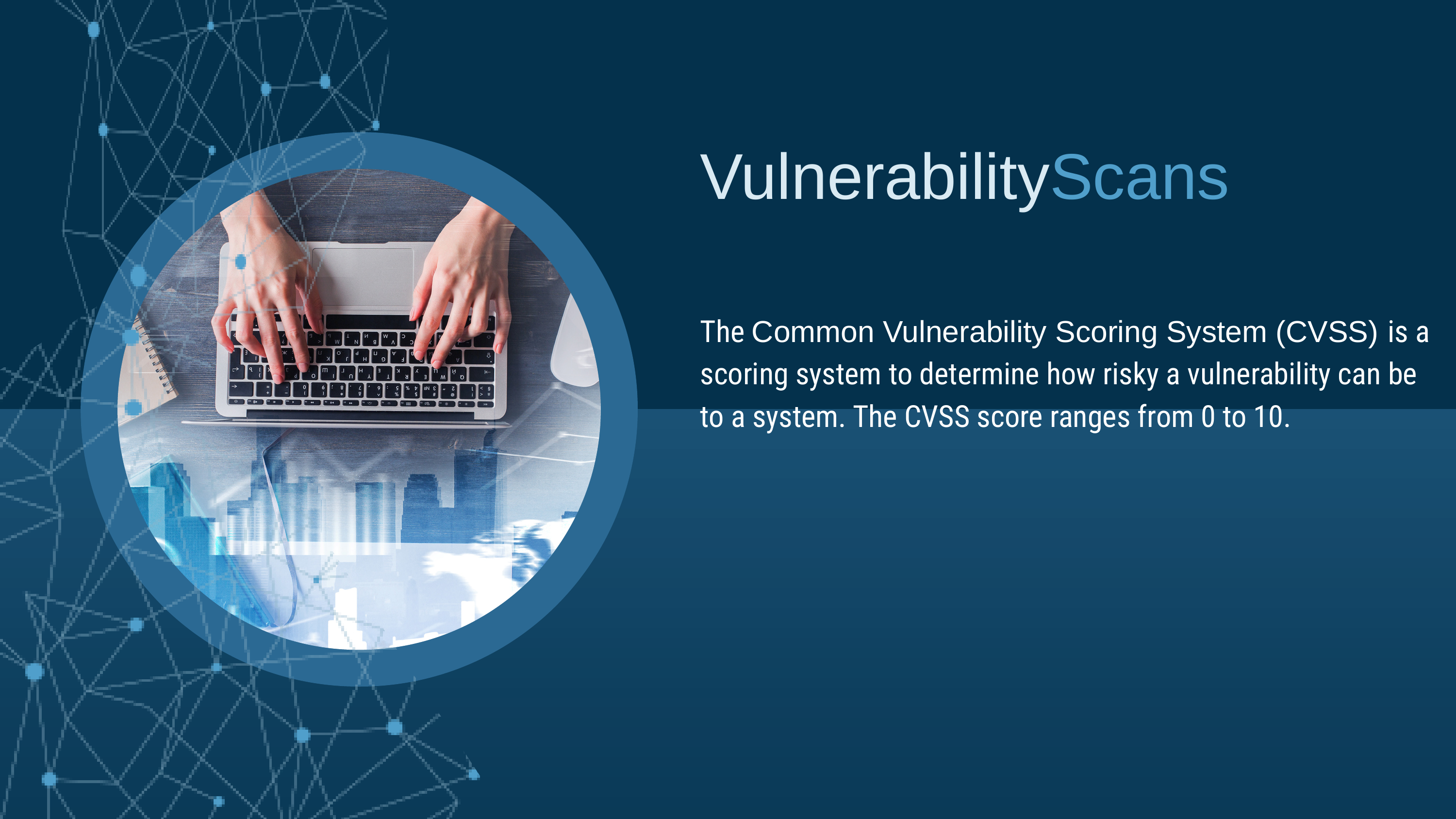

Vulnerability
Scans

The Common Vulnerability Scoring System (CVSS) is a scoring system to determine how risky a vulnerability can be to a system. The CVSS score ranges from 0 to 10.